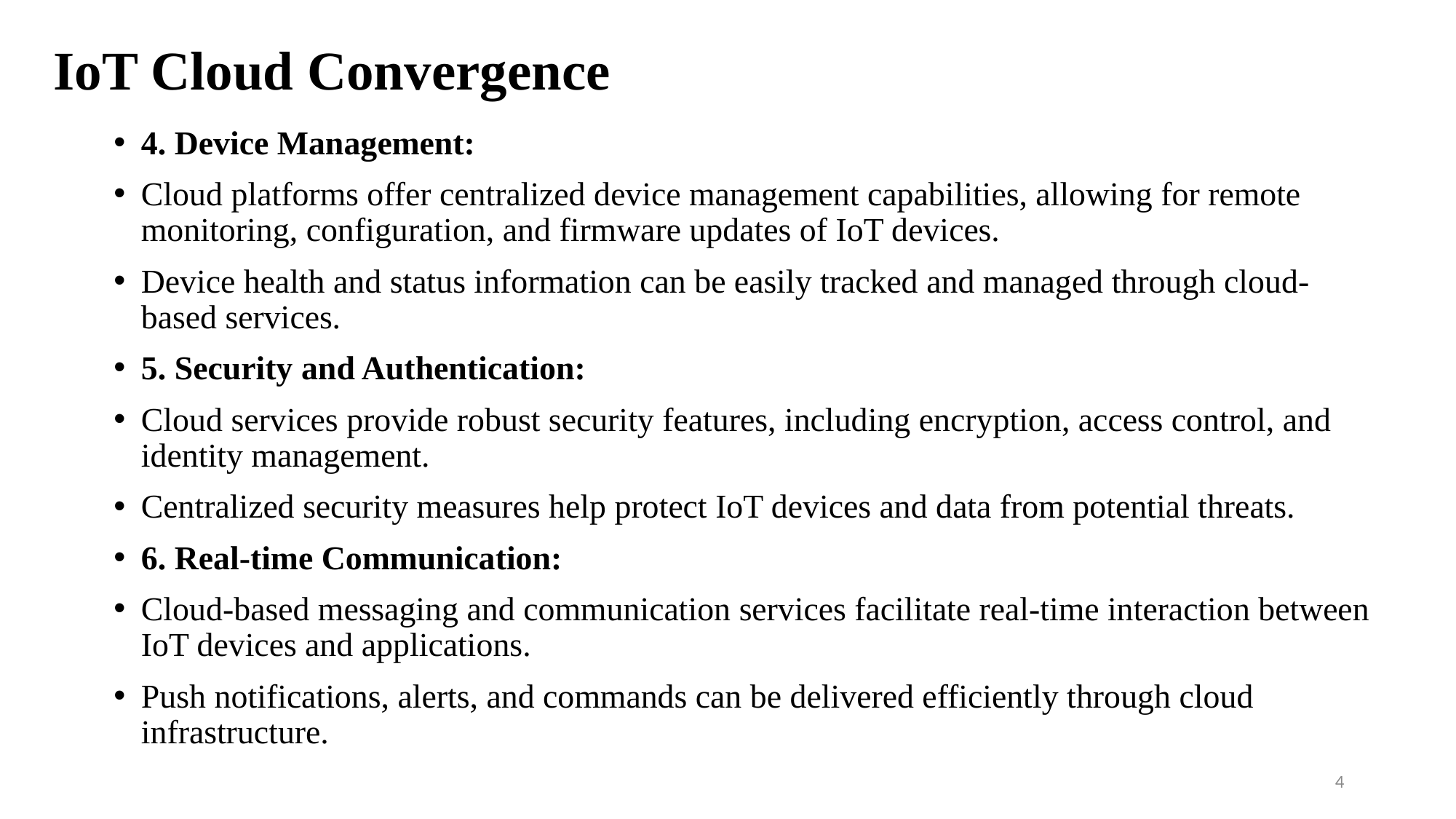

# IoT Cloud Convergence
4. Device Management:
Cloud platforms offer centralized device management capabilities, allowing for remote monitoring, configuration, and firmware updates of IoT devices.
Device health and status information can be easily tracked and managed through cloud-based services.
5. Security and Authentication:
Cloud services provide robust security features, including encryption, access control, and identity management.
Centralized security measures help protect IoT devices and data from potential threats.
6. Real-time Communication:
Cloud-based messaging and communication services facilitate real-time interaction between IoT devices and applications.
Push notifications, alerts, and commands can be delivered efficiently through cloud infrastructure.
4